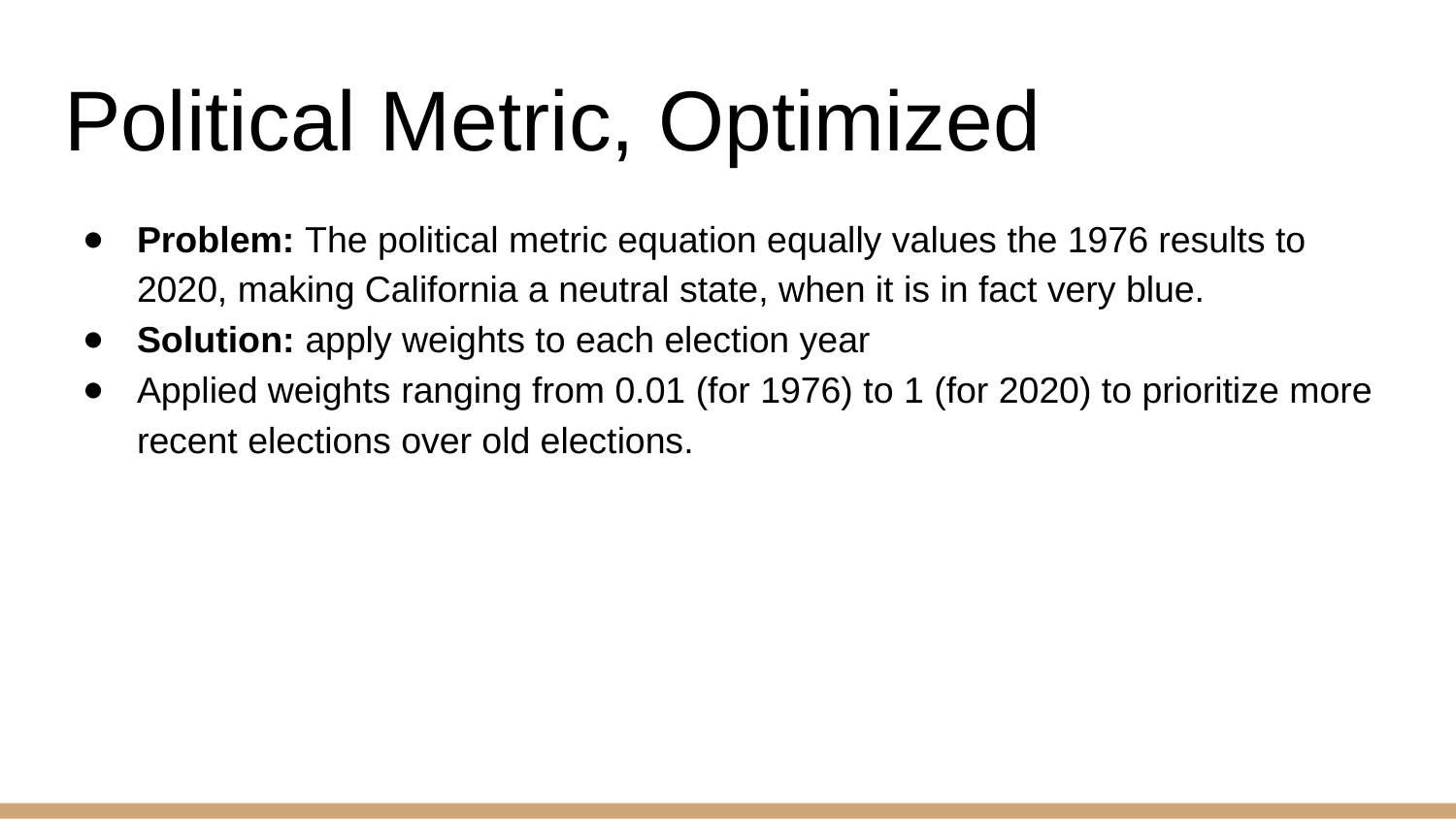

# Political Metric, Optimized
Problem: The political metric equation equally values the 1976 results to 2020, making California a neutral state, when it is in fact very blue.
Solution: apply weights to each election year
Applied weights ranging from 0.01 (for 1976) to 1 (for 2020) to prioritize more recent elections over old elections.